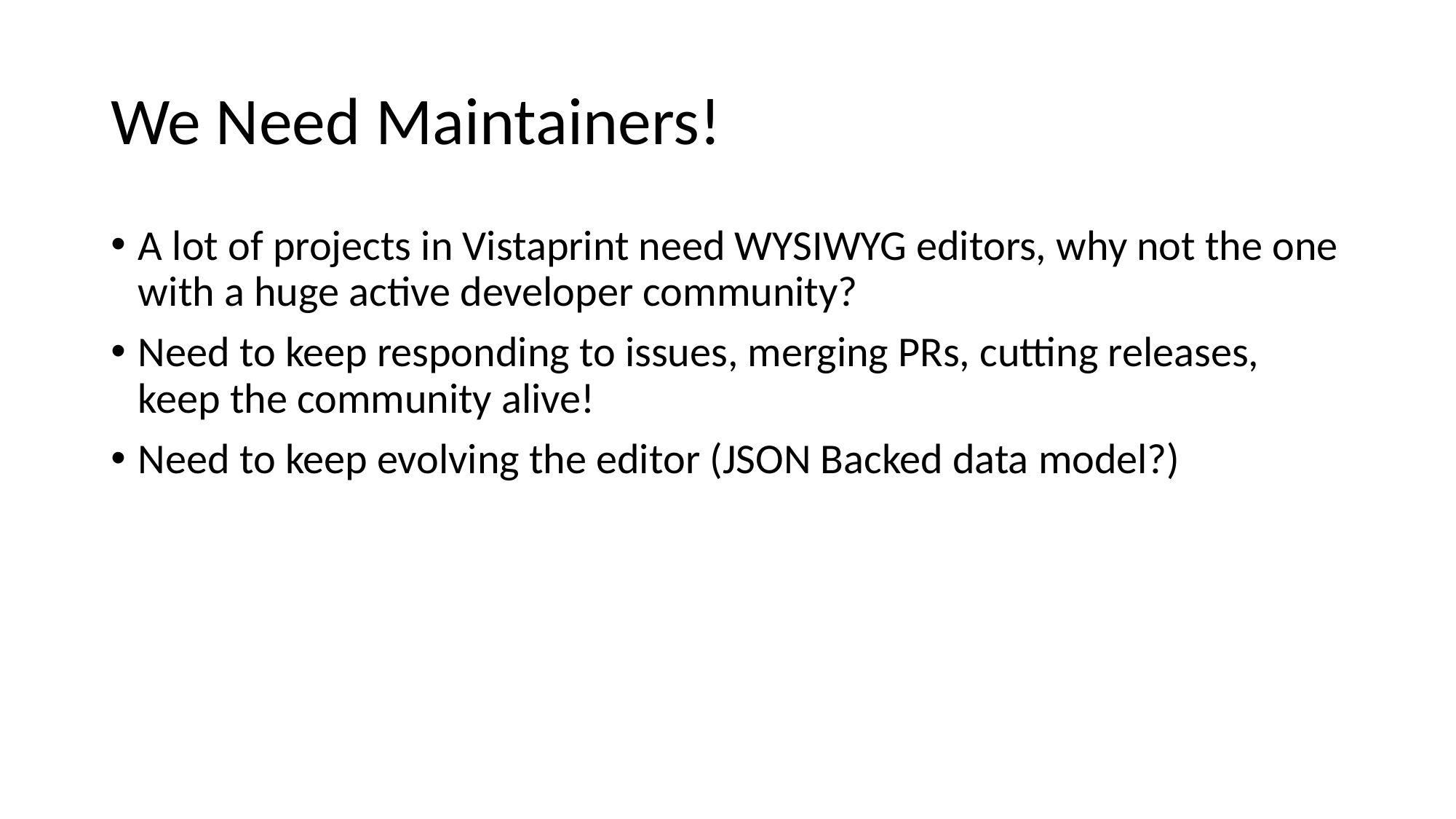

# We Need Maintainers!
A lot of projects in Vistaprint need WYSIWYG editors, why not the one with a huge active developer community?
Need to keep responding to issues, merging PRs, cutting releases, keep the community alive!
Need to keep evolving the editor (JSON Backed data model?)